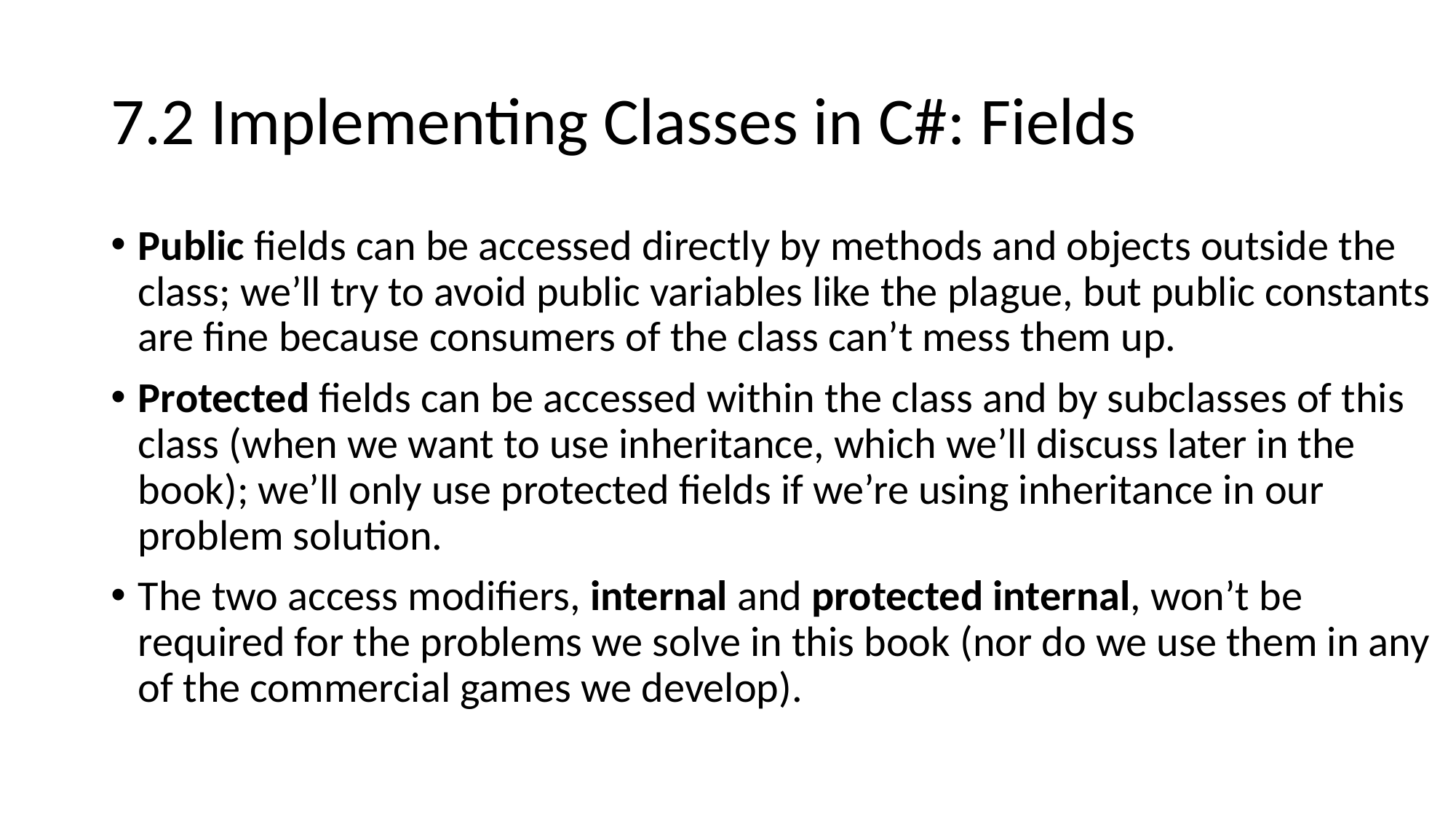

# 7.2 Implementing Classes in C#: Fields
Public fields can be accessed directly by methods and objects outside the class; we’ll try to avoid public variables like the plague, but public constants are fine because consumers of the class can’t mess them up.
Protected fields can be accessed within the class and by subclasses of this class (when we want to use inheritance, which we’ll discuss later in the book); we’ll only use protected fields if we’re using inheritance in our problem solution.
The two access modifiers, internal and protected internal, won’t be required for the problems we solve in this book (nor do we use them in any of the commercial games we develop).